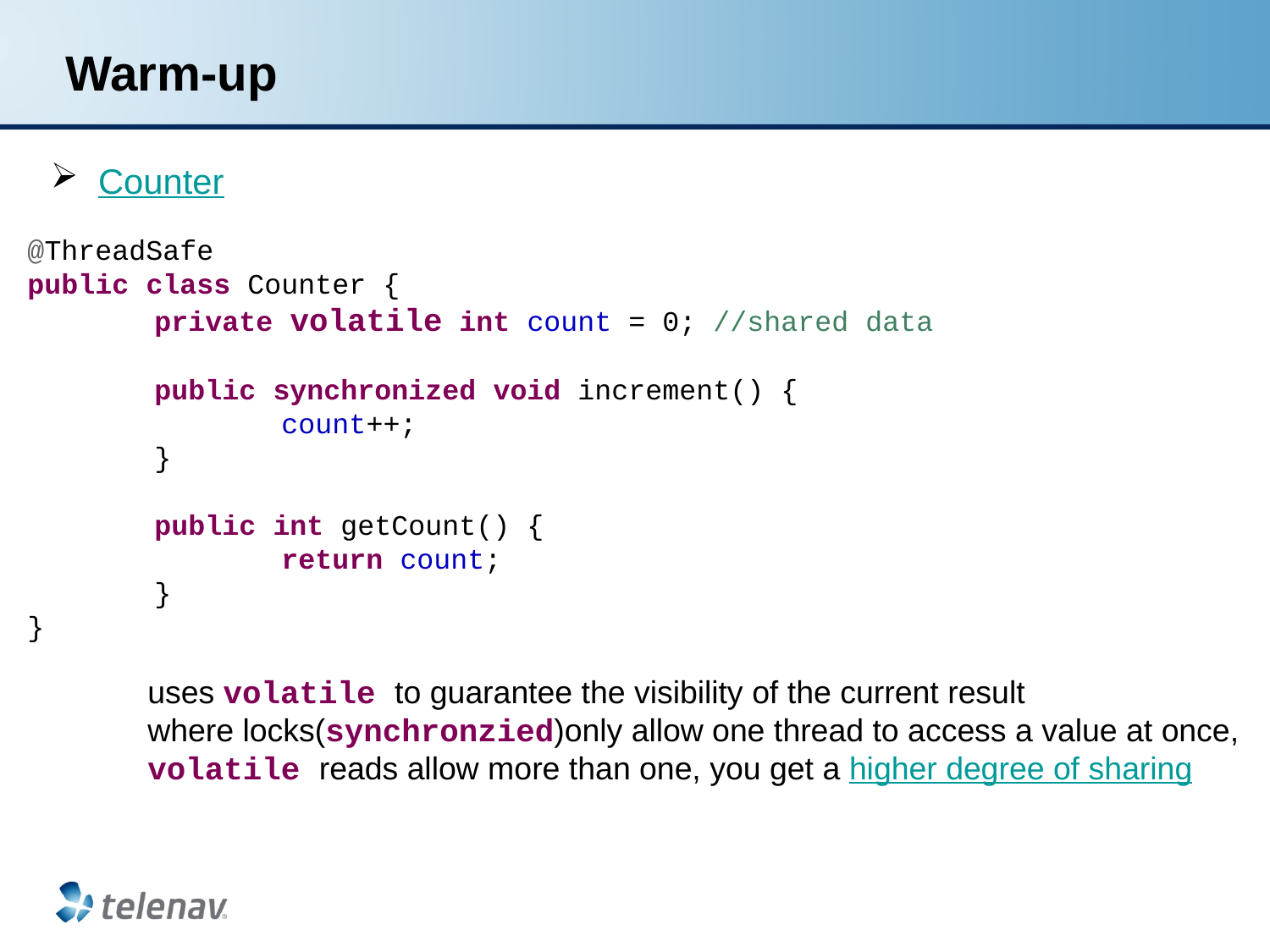

# Warm-up
Counter

@ThreadSafe
public class Counter {
	private volatile int count = 0; //shared data

	public synchronized void increment() {
		count++;
	}

	public int getCount() {
		return count;
	}
}
uses volatile to guarantee the visibility of the current result
where locks(synchronzied)only allow one thread to access a value at once,
volatile reads allow more than one, you get a higher degree of sharing